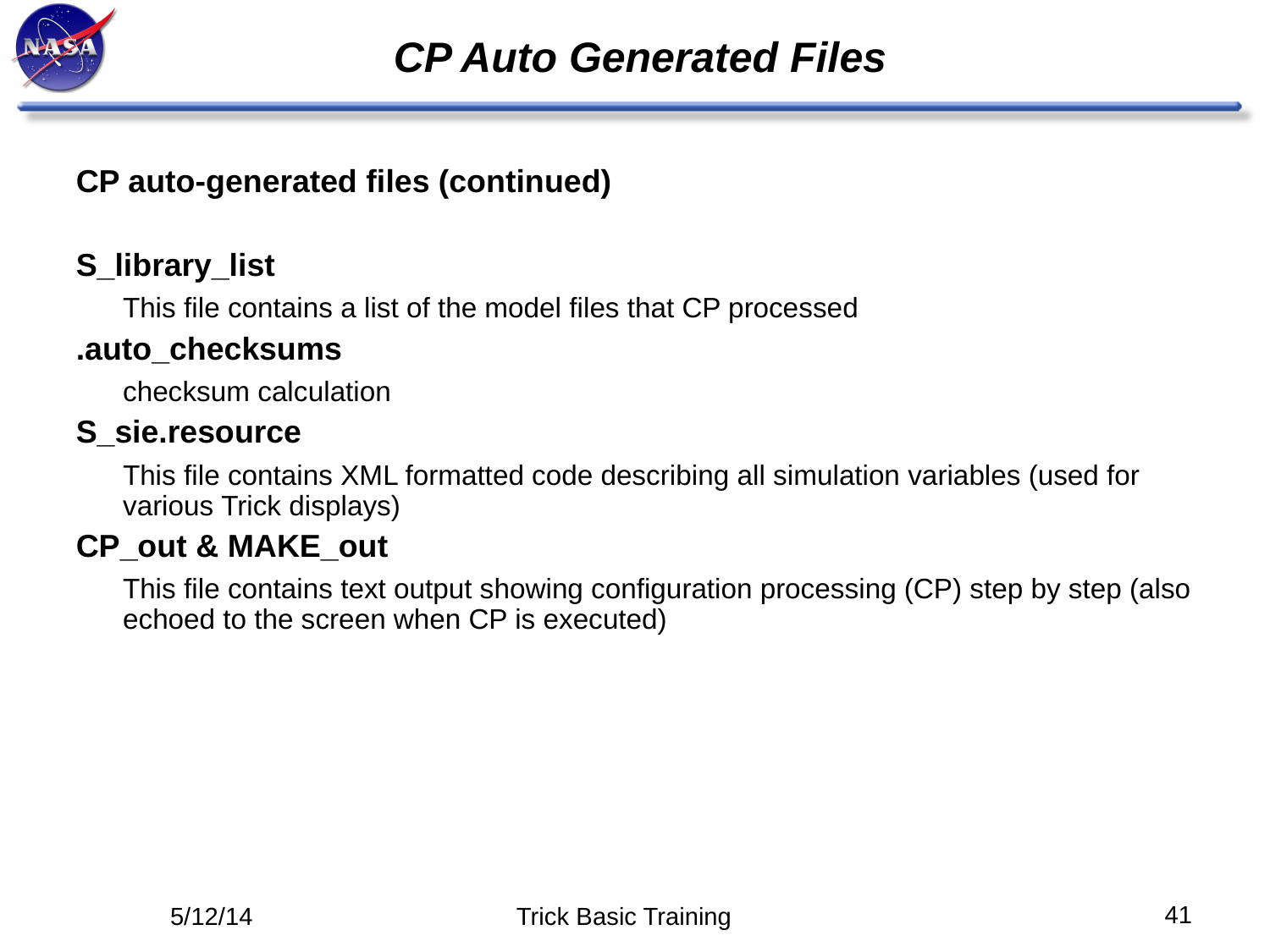

# CP Auto Generated Files
CP auto-generated files (continued)

S_library_list
	This file contains a list of the model files that CP processed
.auto_checksums
	checksum calculation
S_sie.resource
	This file contains XML formatted code describing all simulation variables (used for various Trick displays)
CP_out & MAKE_out
	This file contains text output showing configuration processing (CP) step by step (also echoed to the screen when CP is executed)

41
5/12/14
Trick Basic Training